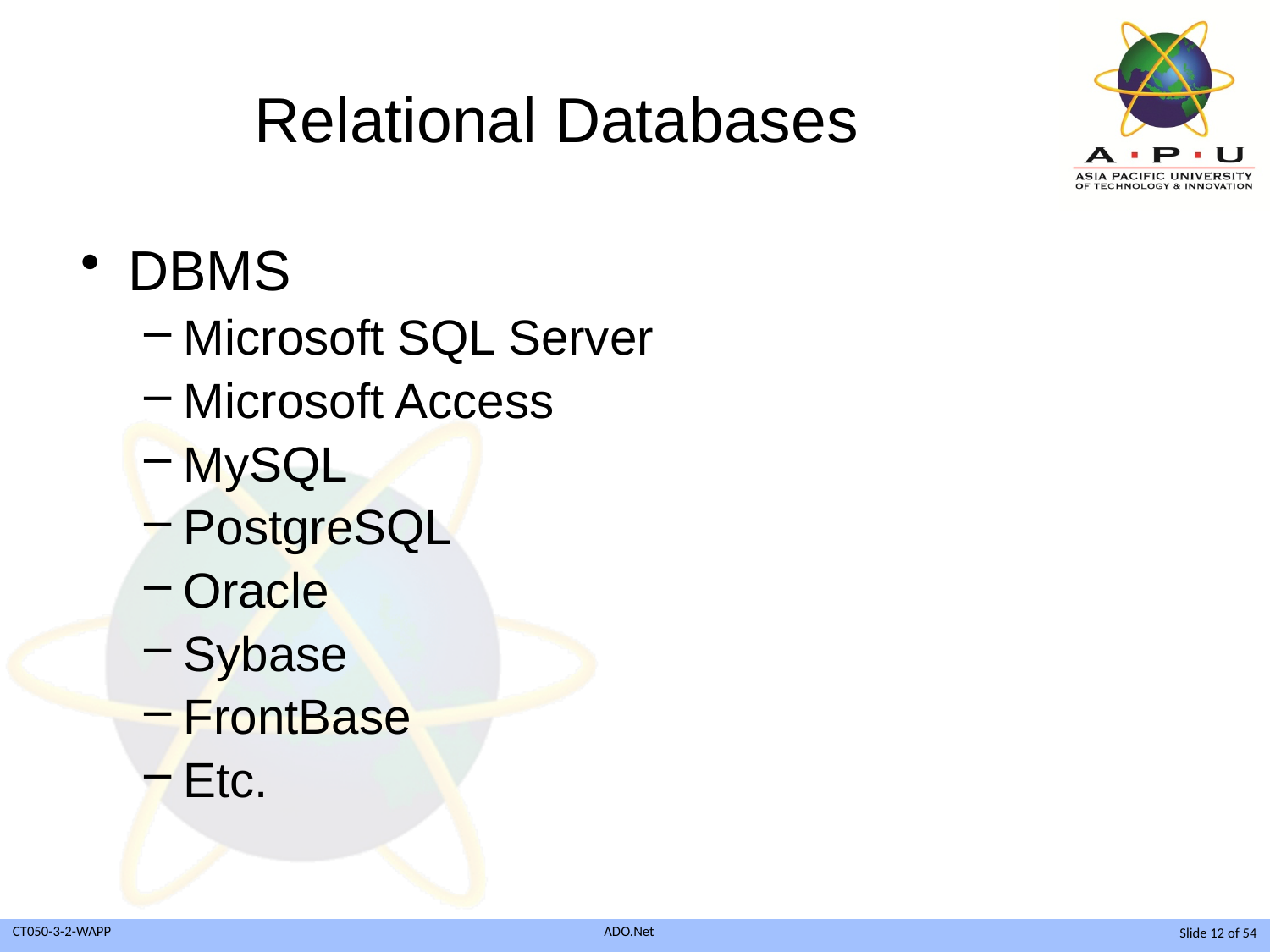

# Relational Databases
DBMS
Microsoft SQL Server
Microsoft Access
MySQL
PostgreSQL
Oracle
Sybase
FrontBase
Etc.